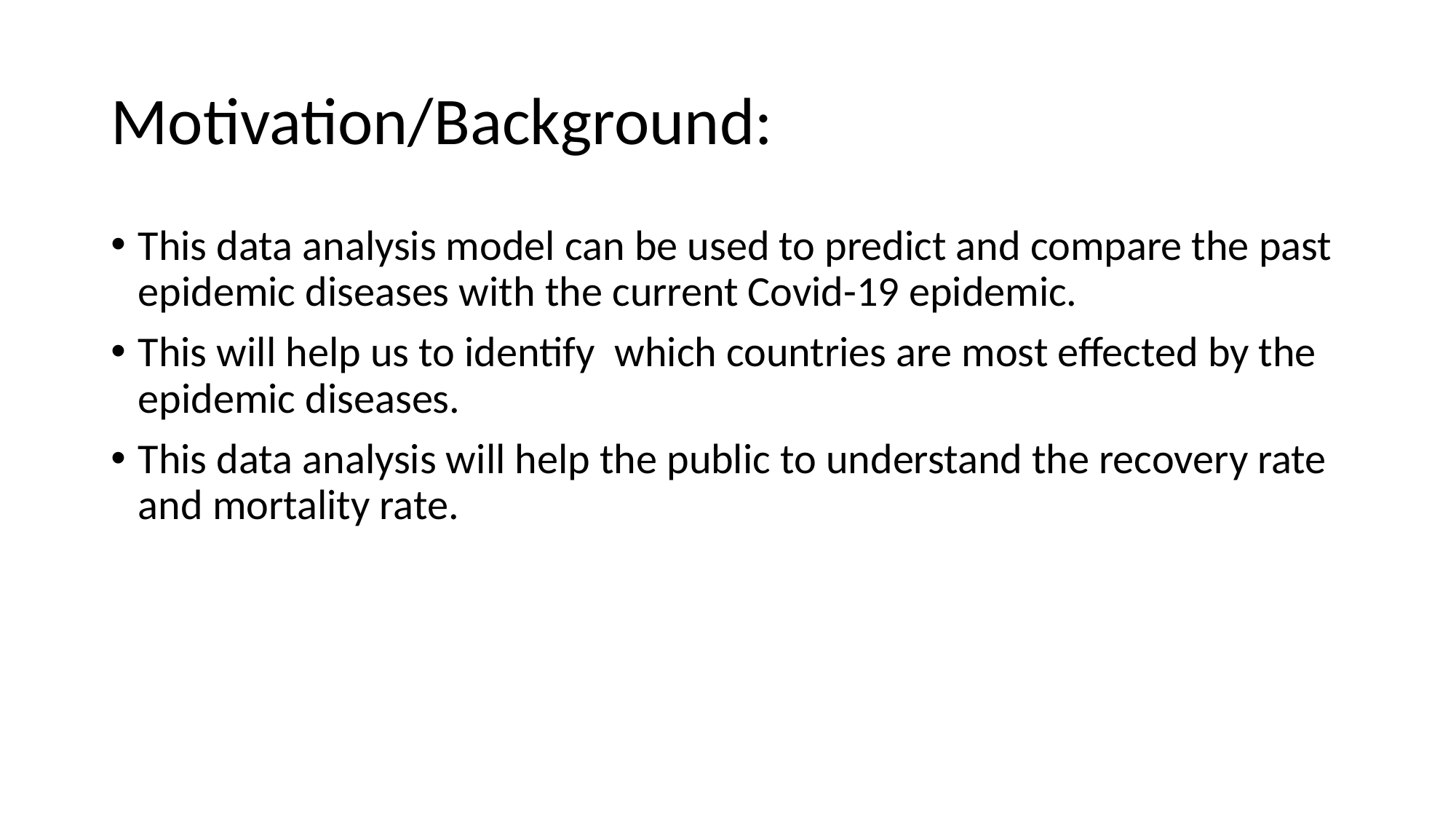

# Motivation/Background:
This data analysis model can be used to predict and compare the past epidemic diseases with the current Covid-19 epidemic.
This will help us to identify  which countries are most effected by the epidemic diseases.
This data analysis will help the public to understand the recovery rate and mortality rate.